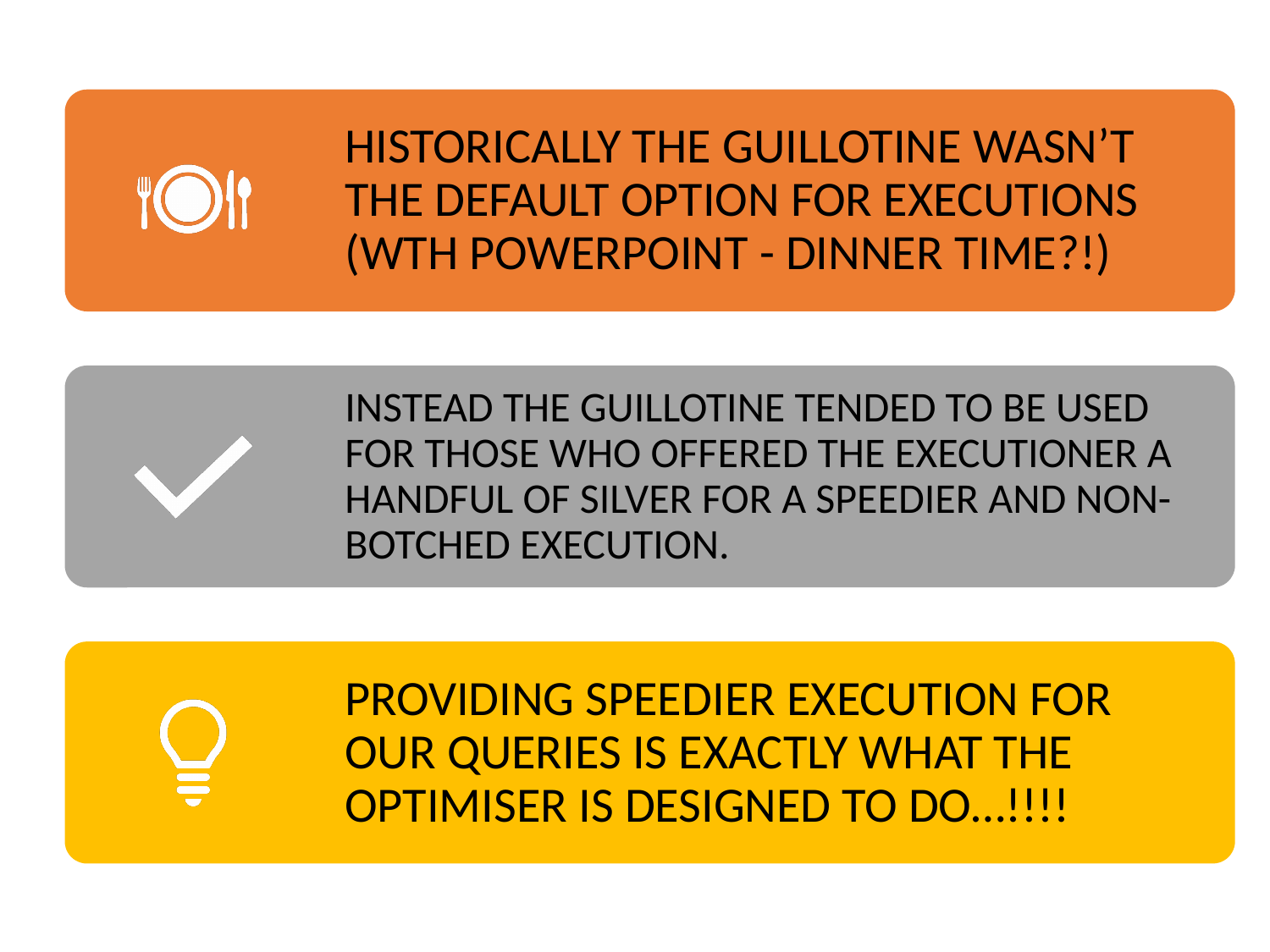

HISTORICALLY THE GUILLOTINE WASN’T THE DEFAULT OPTION FOR EXECUTIONS (WTH POWERPOINT - DINNER TIME?!)
INSTEAD THE GUILLOTINE TENDED TO BE USED FOR THOSE WHO OFFERED THE EXECUTIONER A HANDFUL OF SILVER FOR A SPEEDIER AND NON-BOTCHED EXECUTION.
PROVIDING SPEEDIER EXECUTION FOR OUR QUERIES IS EXACTLY WHAT THE OPTIMISER IS DESIGNED TO DO…!!!!